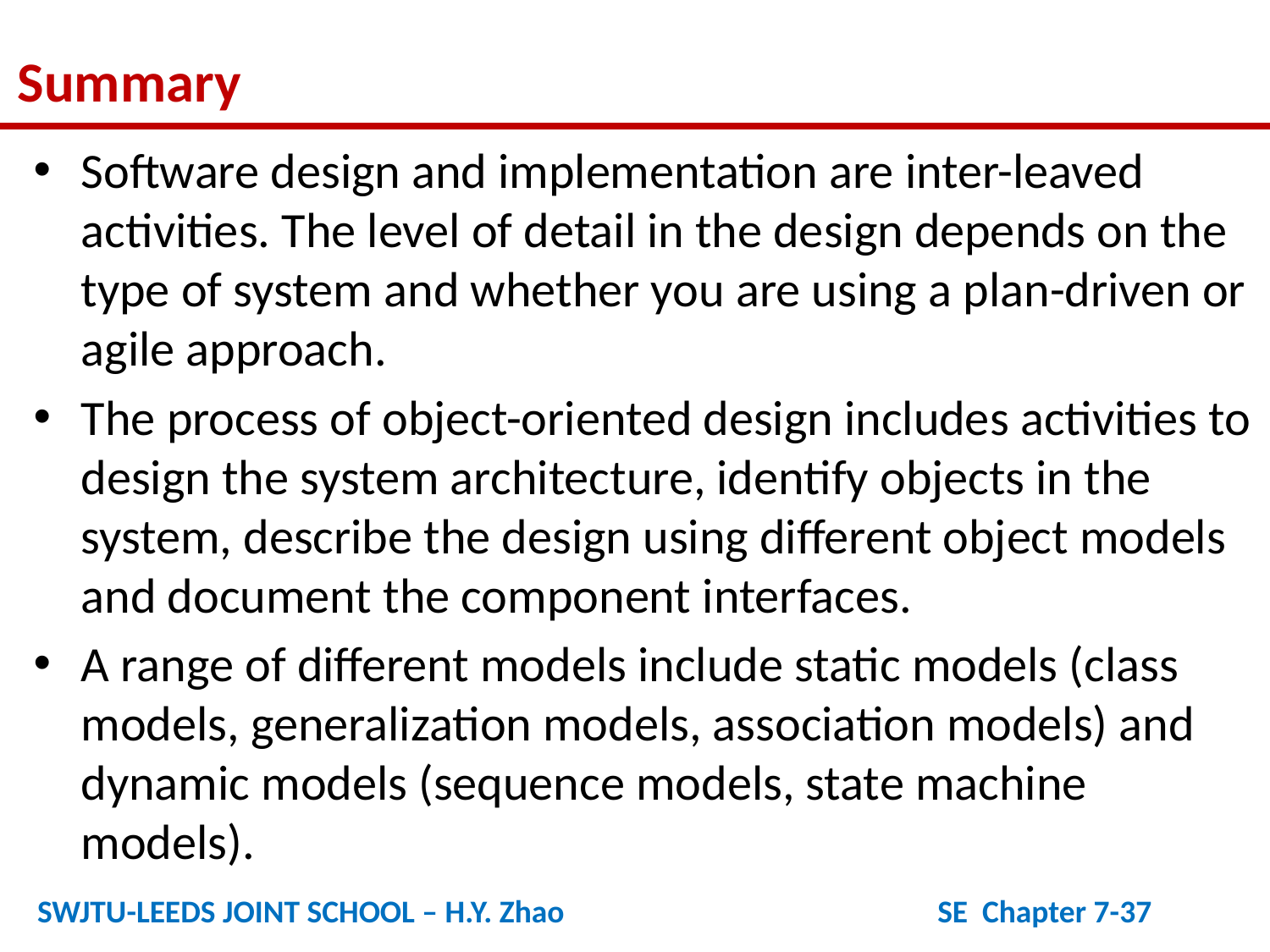

Summary
Software design and implementation are inter-leaved activities. The level of detail in the design depends on the type of system and whether you are using a plan-driven or agile approach.
The process of object-oriented design includes activities to design the system architecture, identify objects in the system, describe the design using different object models and document the component interfaces.
A range of different models include static models (class models, generalization models, association models) and dynamic models (sequence models, state machine models).

SWJTU-LEEDS JOINT SCHOOL – H.Y. Zhao
SE  Chapter 7-37